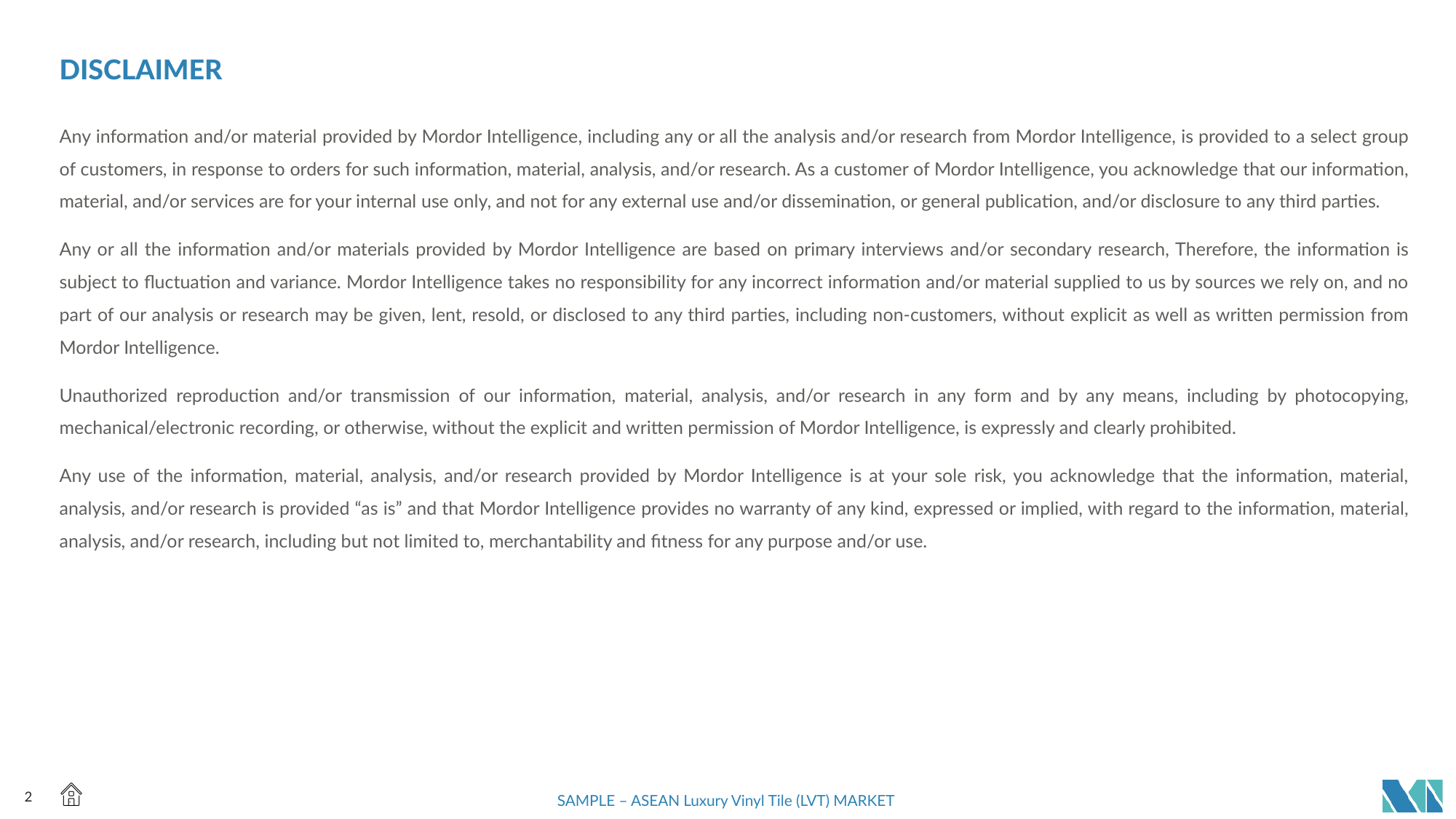

DISCLAIMER
Any information and/or material provided by Mordor Intelligence, including any or all the analysis and/or research from Mordor Intelligence, is provided to a select group of customers, in response to orders for such information, material, analysis, and/or research. As a customer of Mordor Intelligence, you acknowledge that our information, material, and/or services are for your internal use only, and not for any external use and/or dissemination, or general publication, and/or disclosure to any third parties.
Any or all the information and/or materials provided by Mordor Intelligence are based on primary interviews and/or secondary research, Therefore, the information is subject to fluctuation and variance. Mordor Intelligence takes no responsibility for any incorrect information and/or material supplied to us by sources we rely on, and no part of our analysis or research may be given, lent, resold, or disclosed to any third parties, including non-customers, without explicit as well as written permission from Mordor Intelligence.
Unauthorized reproduction and/or transmission of our information, material, analysis, and/or research in any form and by any means, including by photocopying, mechanical/electronic recording, or otherwise, without the explicit and written permission of Mordor Intelligence, is expressly and clearly prohibited.
Any use of the information, material, analysis, and/or research provided by Mordor Intelligence is at your sole risk, you acknowledge that the information, material, analysis, and/or research is provided “as is” and that Mordor Intelligence provides no warranty of any kind, expressed or implied, with regard to the information, material, analysis, and/or research, including but not limited to, merchantability and fitness for any purpose and/or use.